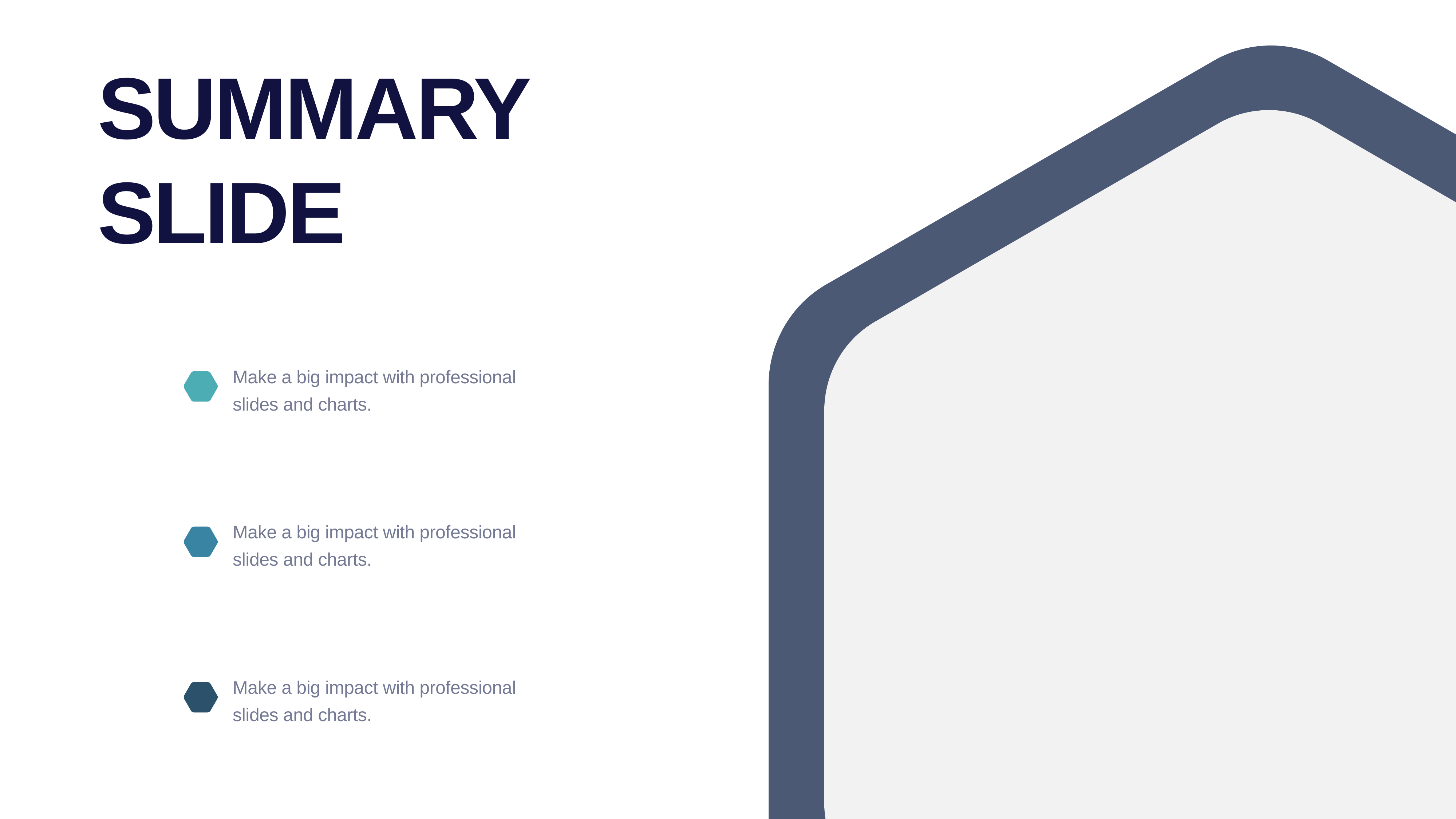

SUMMARY SLIDE

Make a big impact with professional slides and charts.

Make a big impact with professional slides and charts.

Make a big impact with professional slides and charts.